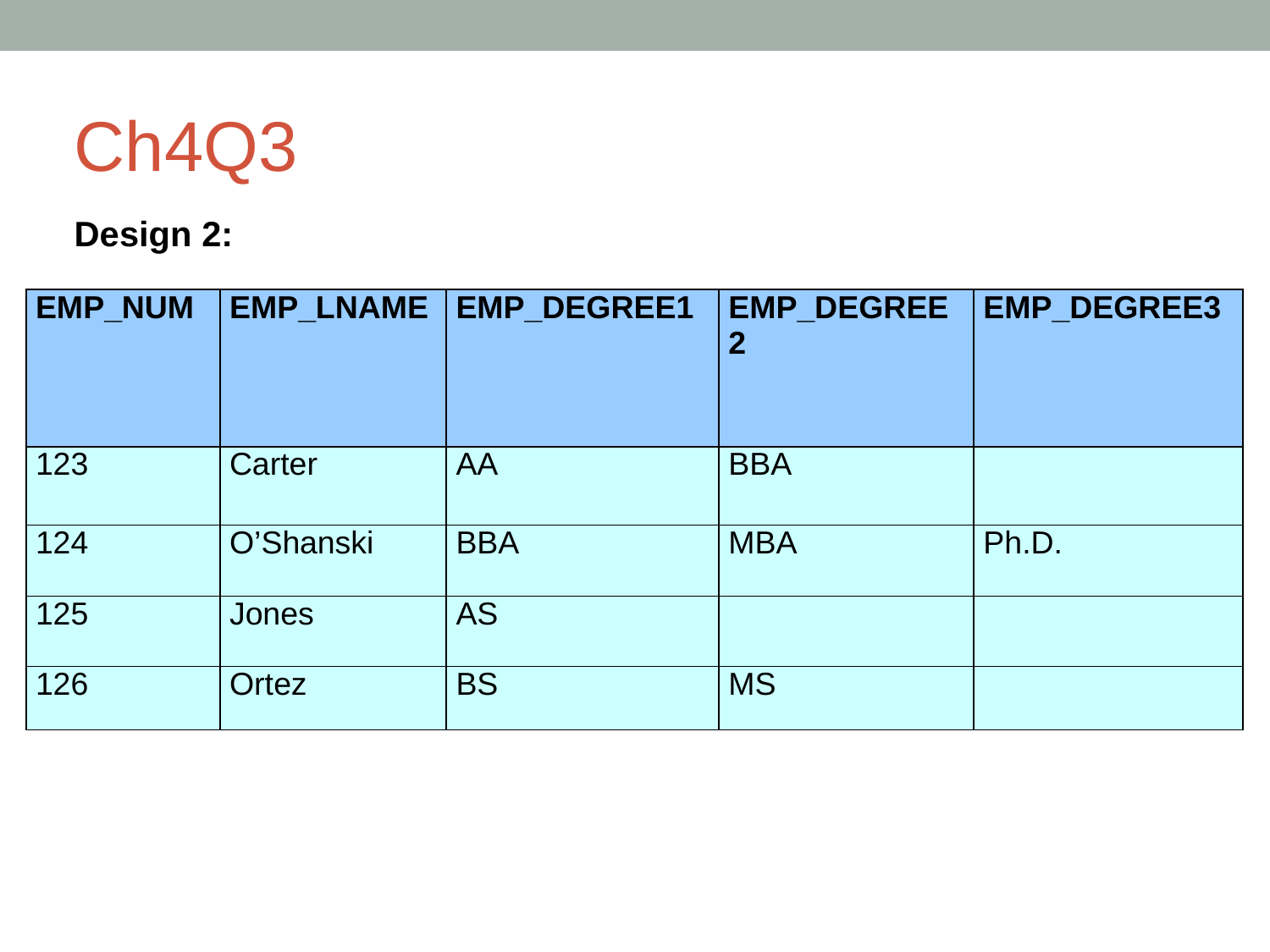

# Ch4Q3
Design 2:

| EMP\_NUM | EMP\_LNAME | EMP\_DEGREE1 | EMP\_DEGREE2 | EMP\_DEGREE3 |
| --- | --- | --- | --- | --- |
| 123 | Carter | AA | BBA |  |
| 124 | O’Shanski | BBA | MBA | Ph.D. |
| 125 | Jones | AS |  |  |
| 126 | Ortez | BS | MS |  |